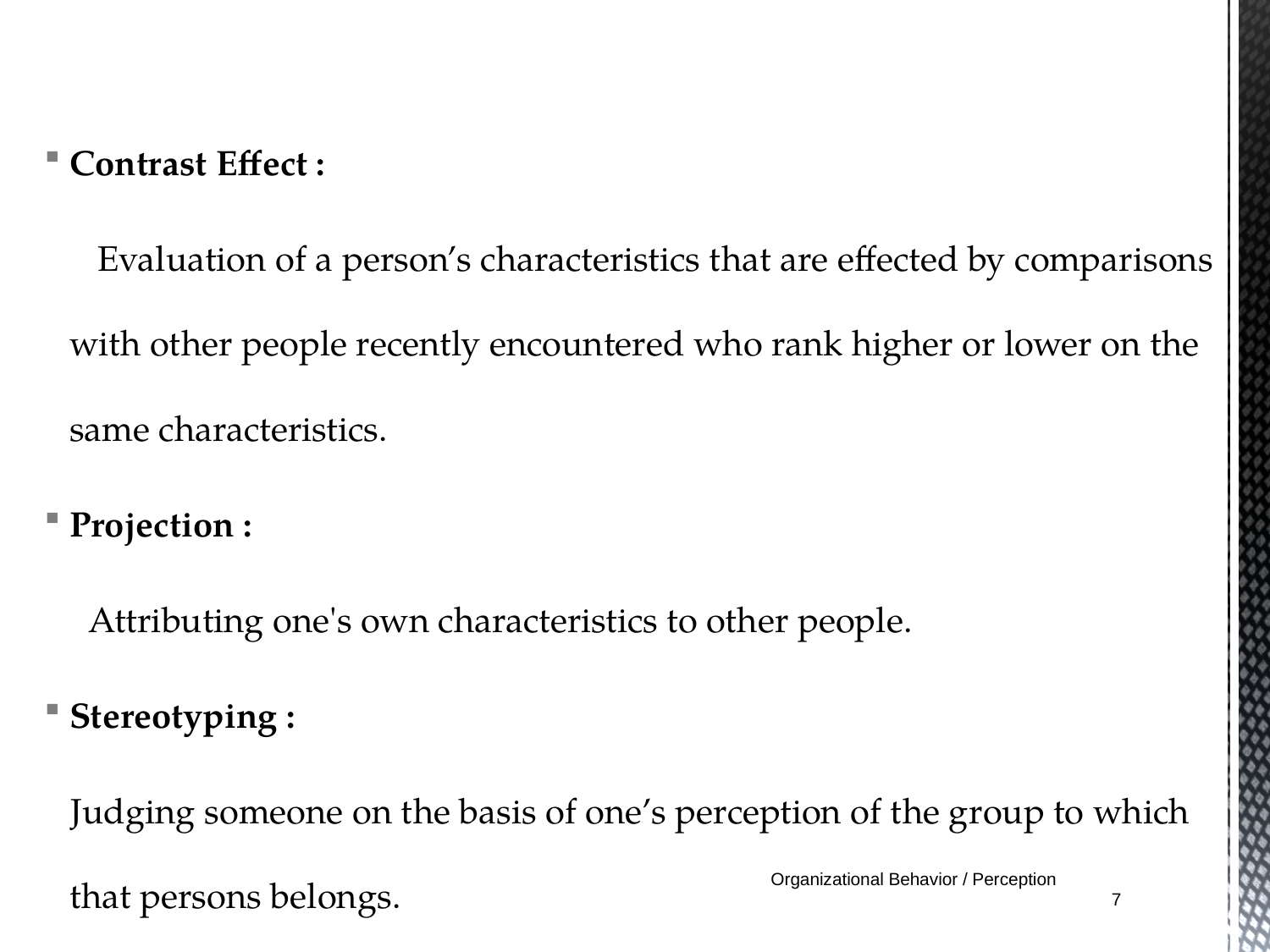

Contrast Effect :
      Evaluation of a person’s characteristics that are effected by comparisons with other people recently encountered who rank higher or lower on the same characteristics.
Projection :
     Attributing one's own characteristics to other people.
Stereotyping :
   Judging someone on the basis of one’s perception of the group to which that persons belongs.
Organizational Behavior / Perception
7